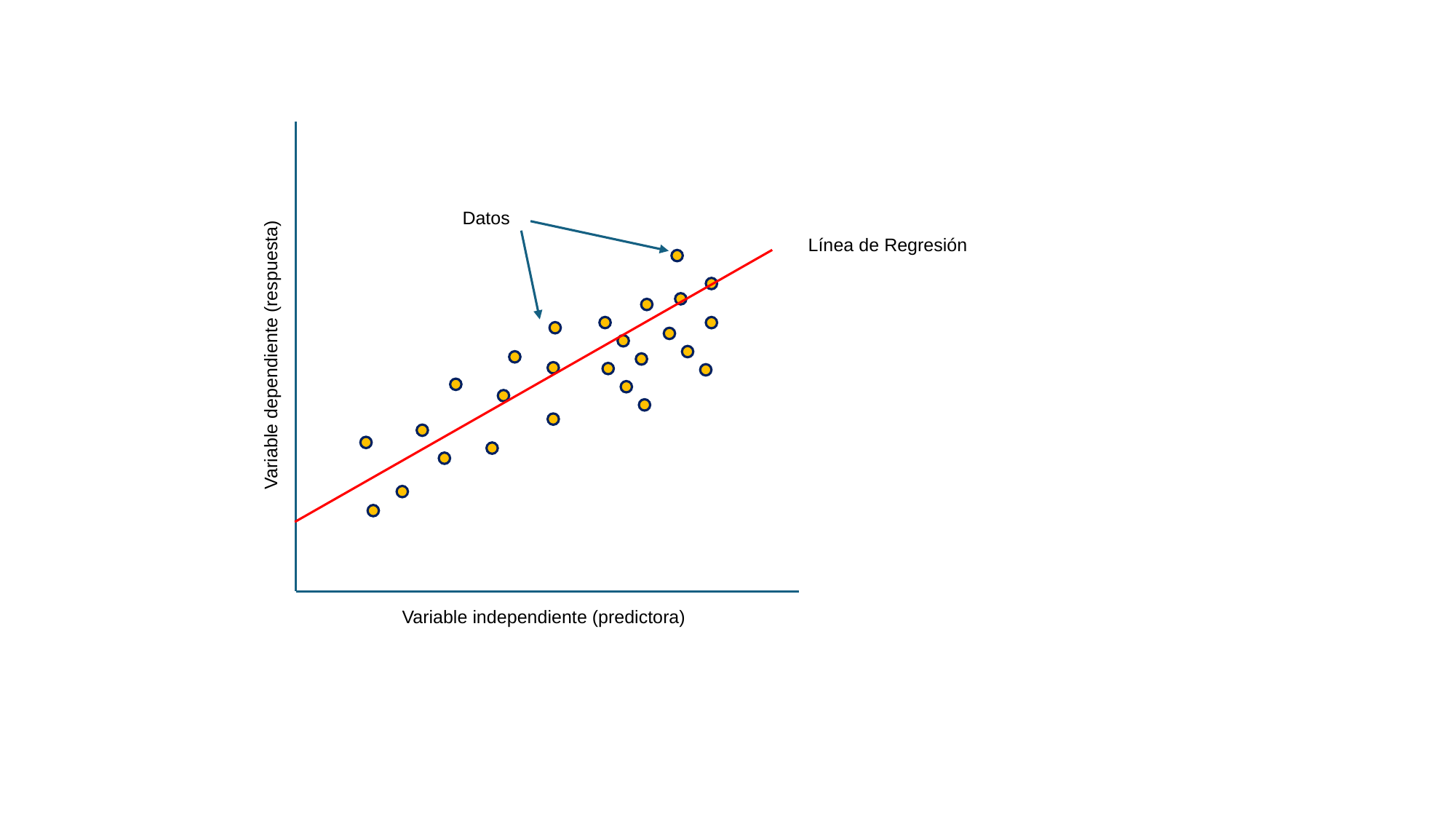

Datos
Línea de Regresión

Variable dependiente (respuesta)

Variable independiente (predictora)